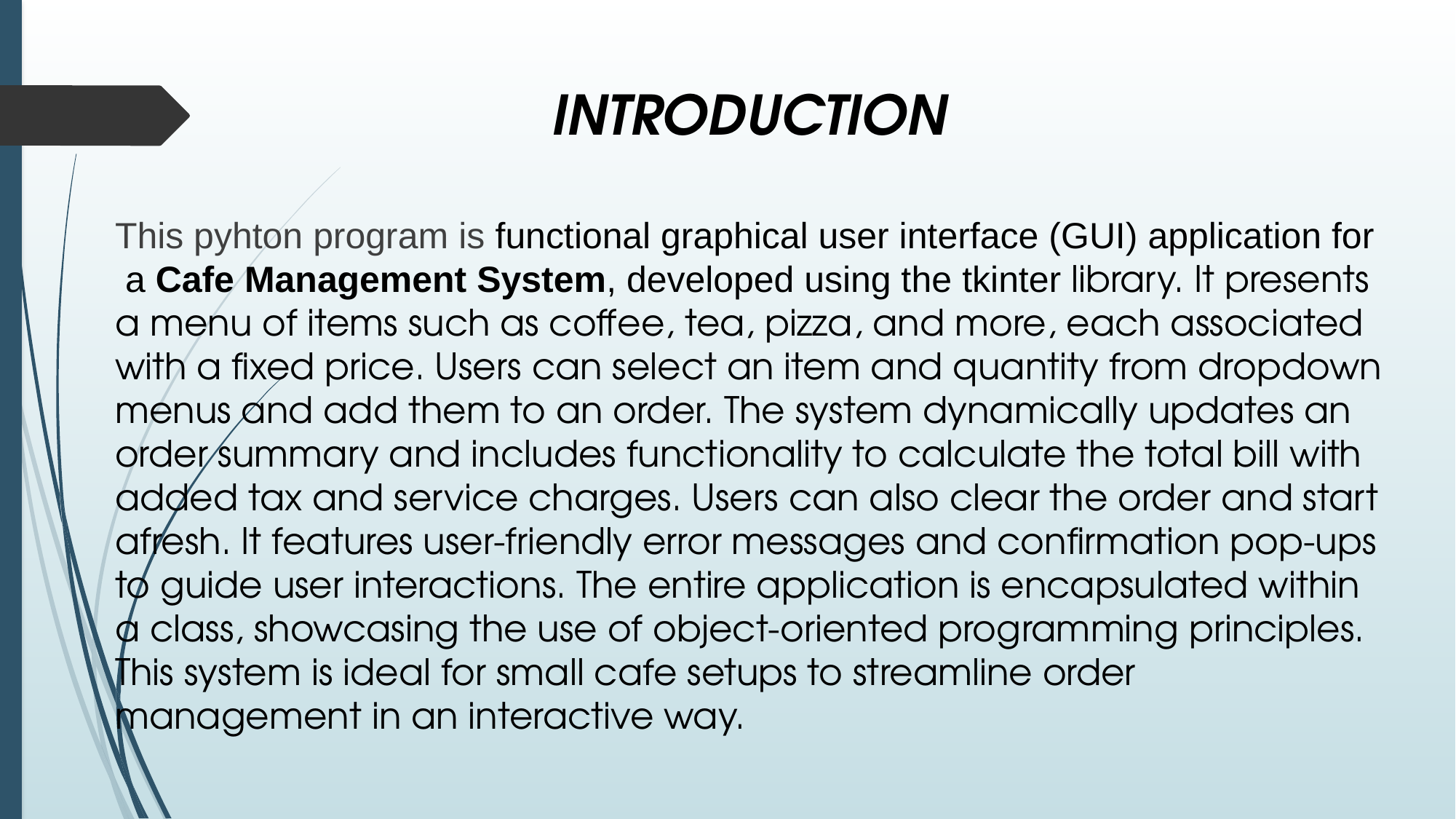

# INTRODUCTION
This pyhton program is functional graphical user interface (GUI) application for
 a Cafe Management System, developed using the tkinter library. It presents a menu of items such as coffee, tea, pizza, and more, each associated with a fixed price. Users can select an item and quantity from dropdown menus and add them to an order. The system dynamically updates an order summary and includes functionality to calculate the total bill with added tax and service charges. Users can also clear the order and start afresh. It features user-friendly error messages and confirmation pop-ups to guide user interactions. The entire application is encapsulated within a class, showcasing the use of object-oriented programming principles. This system is ideal for small cafe setups to streamline order management in an interactive way.